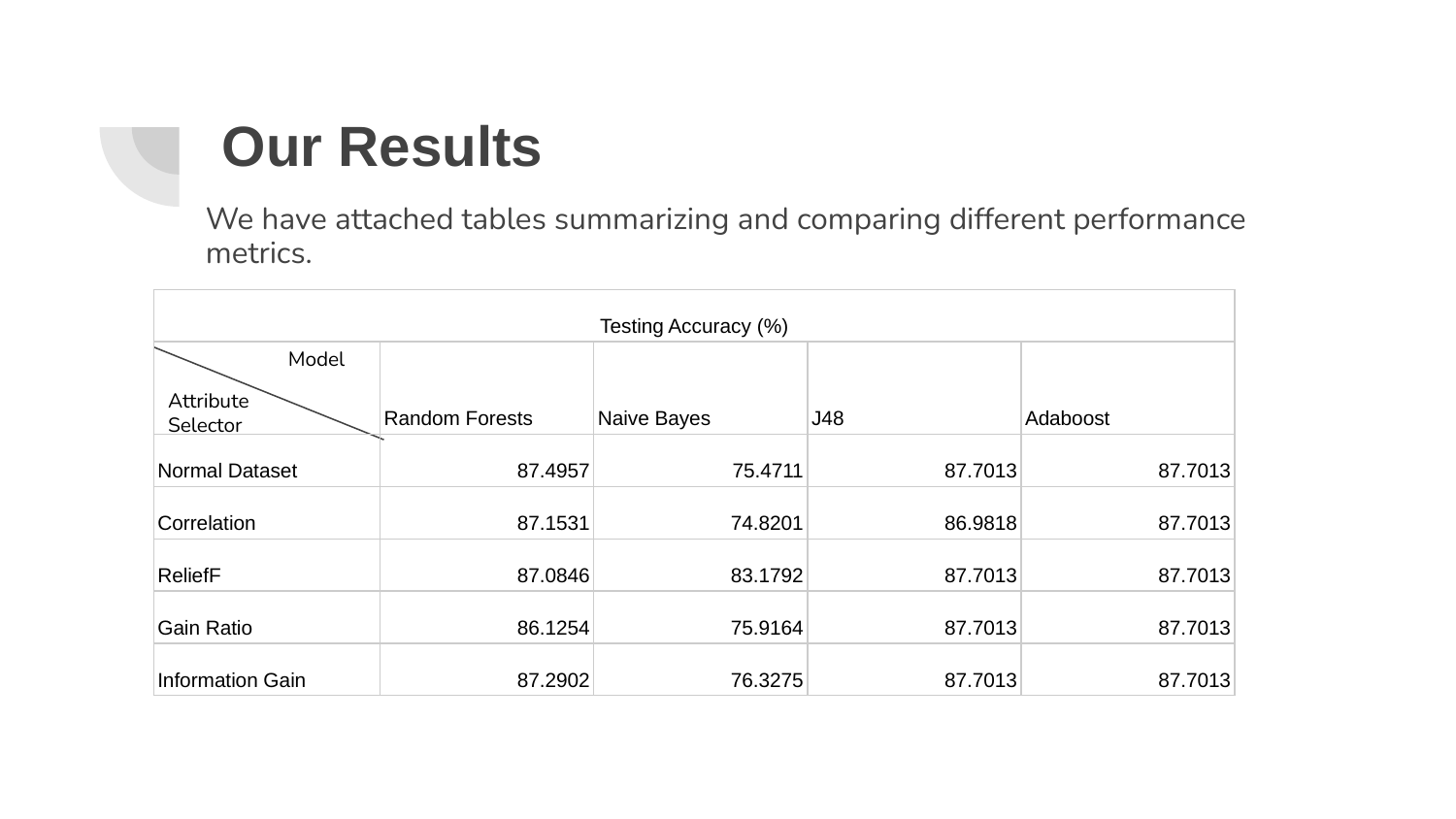

# Our Results
We have attached tables summarizing and comparing different performance metrics.

| Testing Accuracy (%) |  |  |  |  |
| --- | --- | --- | --- | --- |
|  | Random Forests | Naive Bayes | J48 | Adaboost |
| Normal Dataset | 87.4957 | 75.4711 | 87.7013 | 87.7013 |
| Correlation | 87.1531 | 74.8201 | 86.9818 | 87.7013 |
| ReliefF | 87.0846 | 83.1792 | 87.7013 | 87.7013 |
| Gain Ratio | 86.1254 | 75.9164 | 87.7013 | 87.7013 |
| Information Gain | 87.2902 | 76.3275 | 87.7013 | 87.7013 |
Model
Attribute Selector